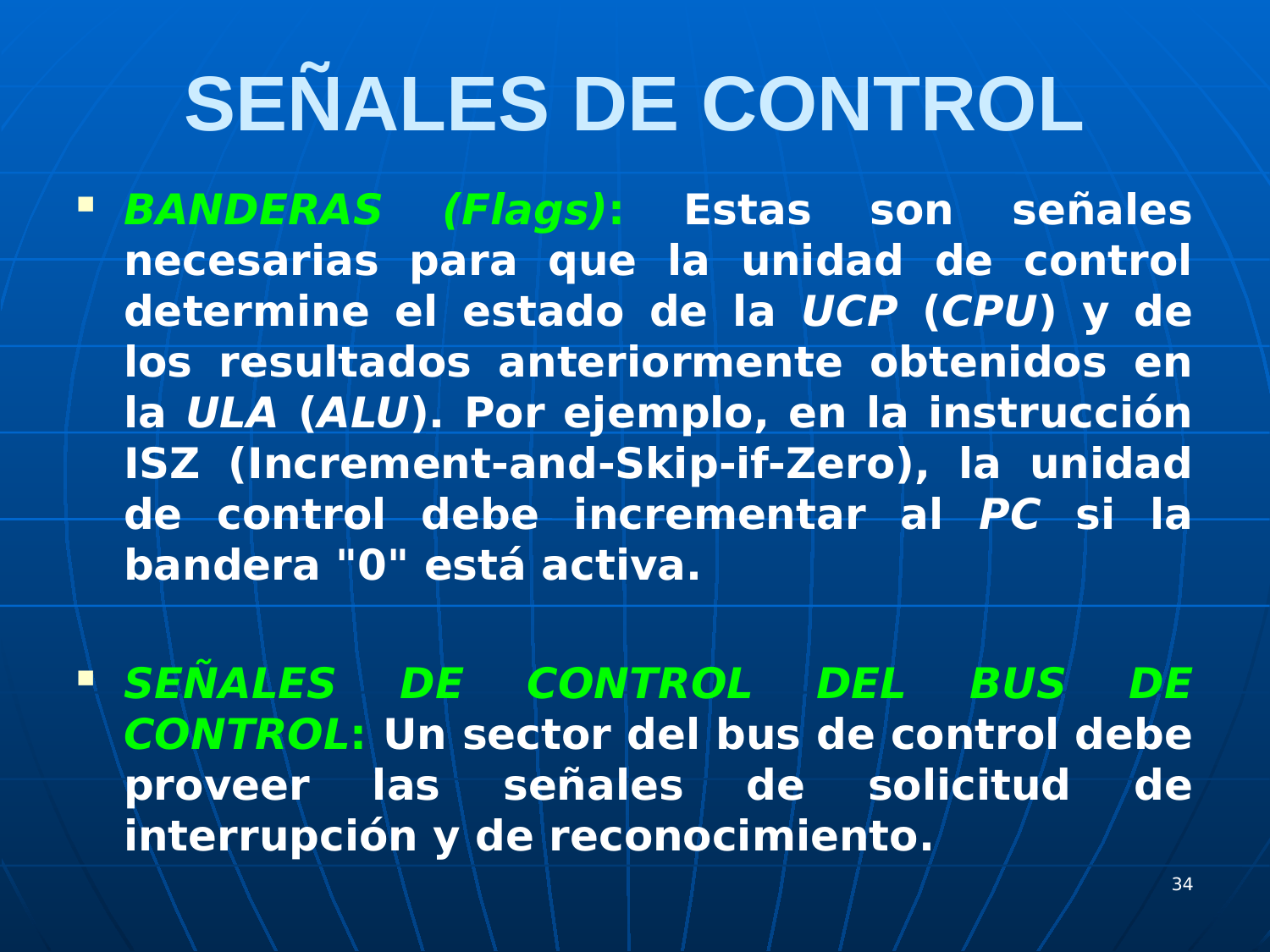

# SEÑALES DE CONTROL
Banderas (Flags): Estas son señales necesarias para que la unidad de control determine el estado de la UCP (CPU) y de los resultados anteriormente obtenidos en la ULA (ALU). Por ejemplo, en la instrucción ISZ (Increment-and-Skip-if-Zero), la unidad de control debe incrementar al PC si la bandera "0" está activa.

Señales de Control del Bus de Control: Un sector del bus de control debe proveer las señales de solicitud de interrupción y de reconocimiento.

34